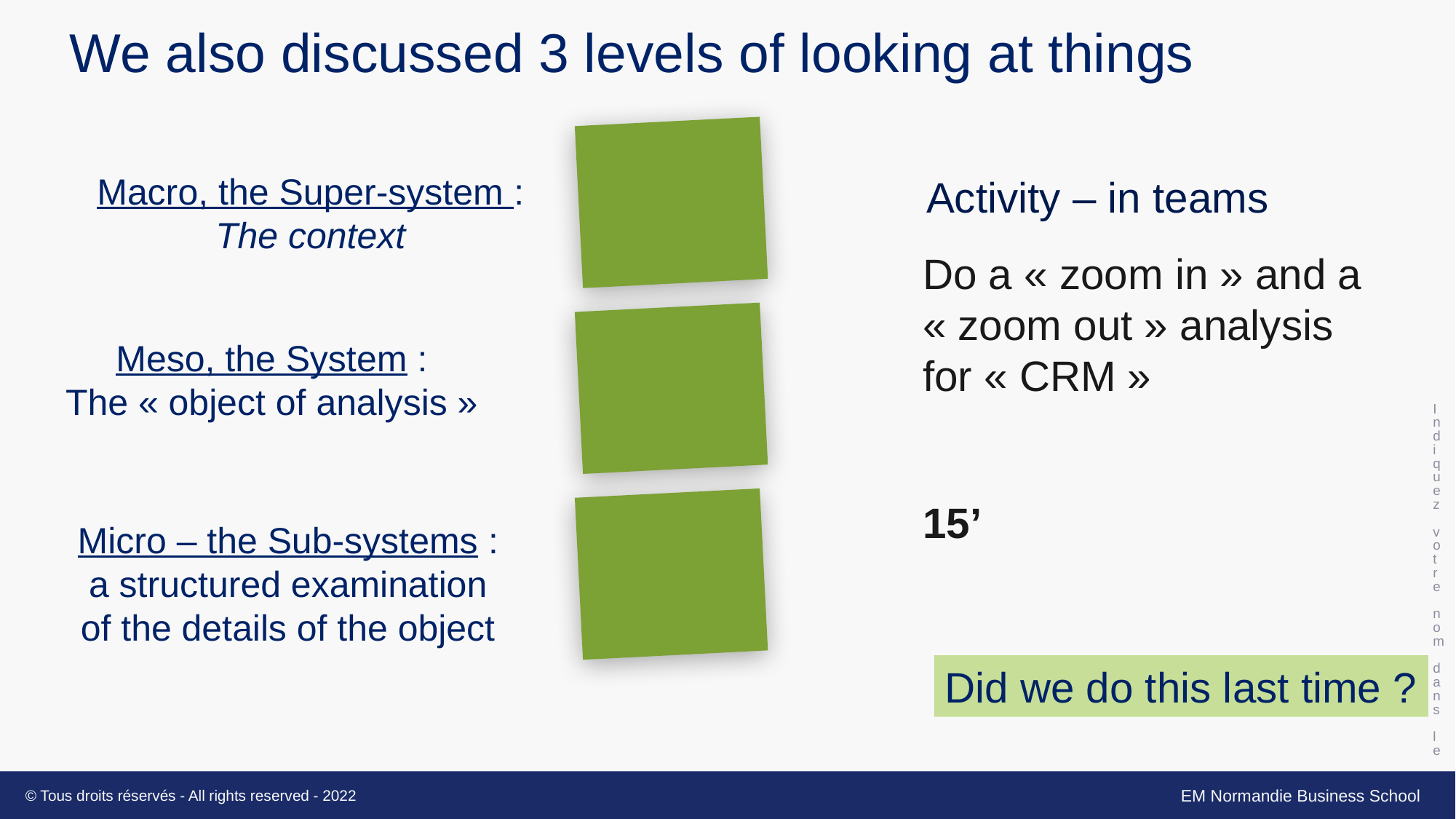

# We also discussed 3 levels of looking at things
Indiquez votre nom dans le pied de page

Macro, the Super-system :
The context
Activity – in teams
Do a « zoom in » and a « zoom out » analysis for « CRM »

15’

Meso, the System :
The « object of analysis »

Micro – the Sub-systems : a structured examination of the details of the object
Did we do this last time ?